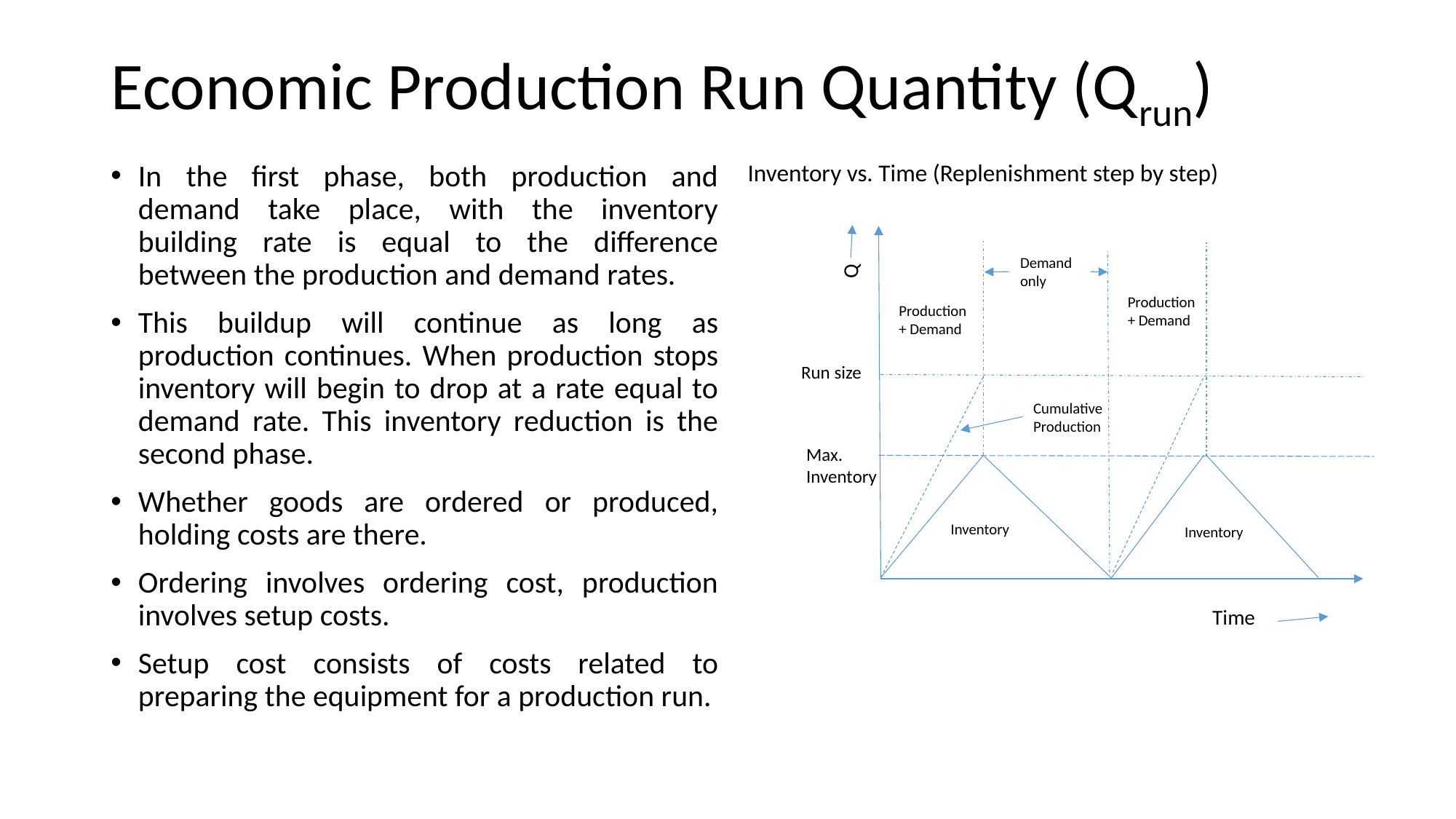

# Economic Production Run Quantity (Qrun)
In the first phase, both production and demand take place, with the inventory building rate is equal to the difference between the production and demand rates.
This buildup will continue as long as production continues. When production stops inventory will begin to drop at a rate equal to demand rate. This inventory reduction is the second phase.
Whether goods are ordered or produced, holding costs are there.
Ordering involves ordering cost, production involves setup costs.
Setup cost consists of costs related to preparing the equipment for a production run.

Inventory vs. Time (Replenishment step by step)

Q
Demand only
Production + Demand
Production + Demand
Run size
Cumulative Production
Max. Inventory
Inventory
Inventory
Time